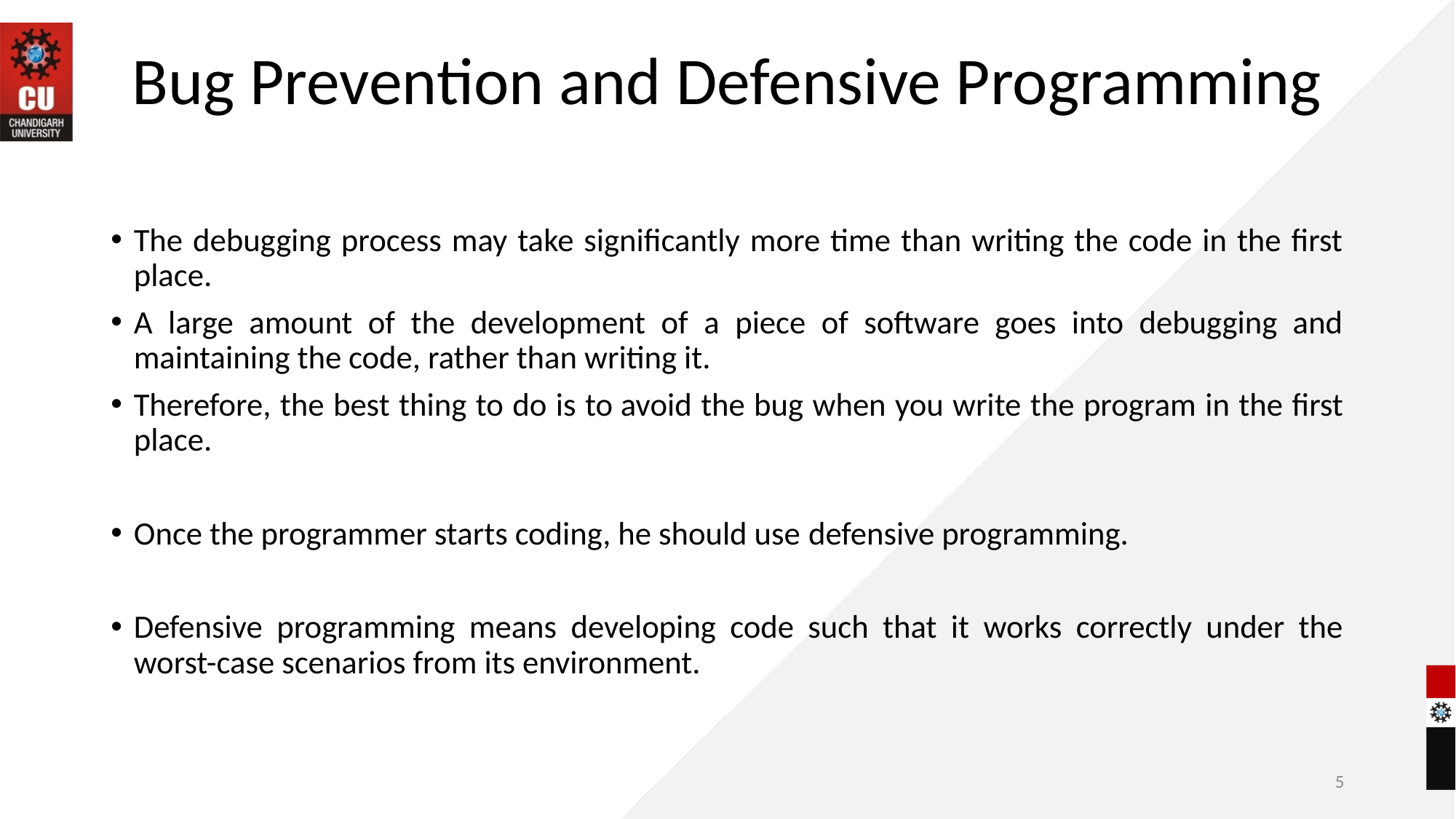

# Bug Prevention and Defensive Programming
The debugging process may take significantly more time than writing the code in the first place.
A large amount of the development of a piece of software goes into debugging and maintaining the code, rather than writing it.
Therefore, the best thing to do is to avoid the bug when you write the program in the first place.

Once the programmer starts coding, he should use defensive programming.

Defensive programming means developing code such that it works correctly under the worst-case scenarios from its environment.

5